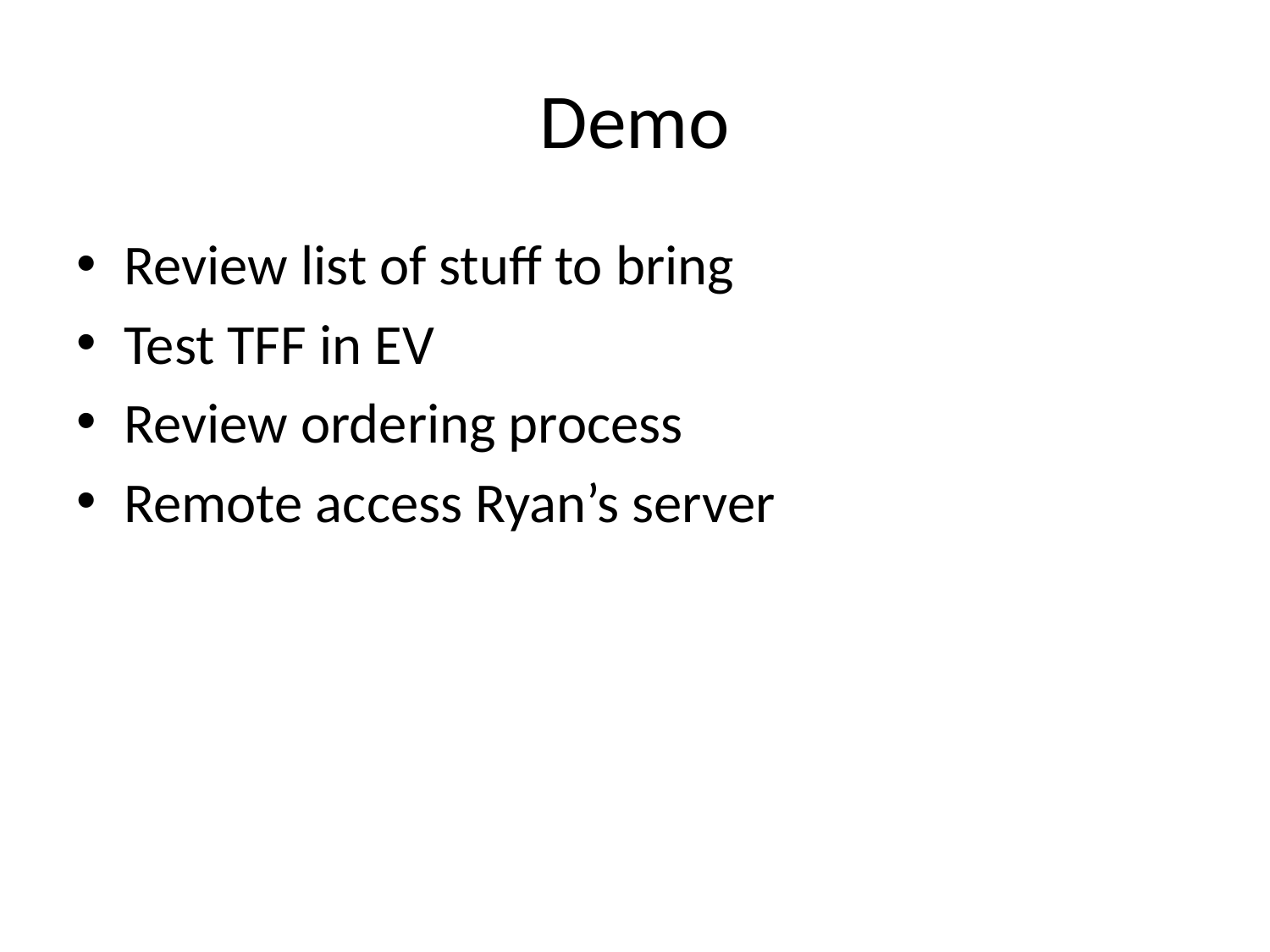

# Demo
Review list of stuff to bring
Test TFF in EV
Review ordering process
Remote access Ryan’s server